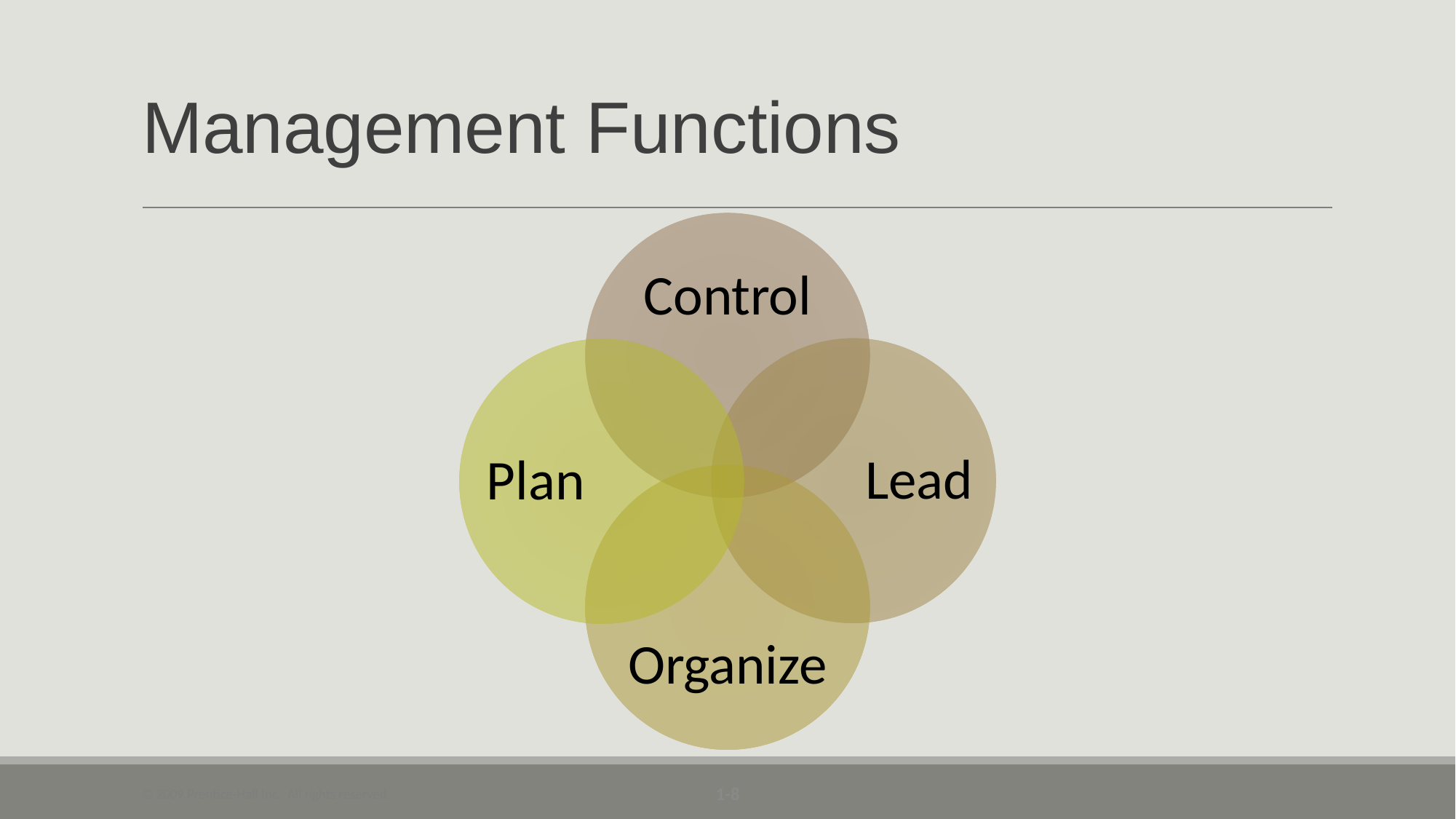

# Management Functions

Control

Lead
Plan

Organize
© 2009 Prentice-Hall Inc.  All rights reserved.
1-8